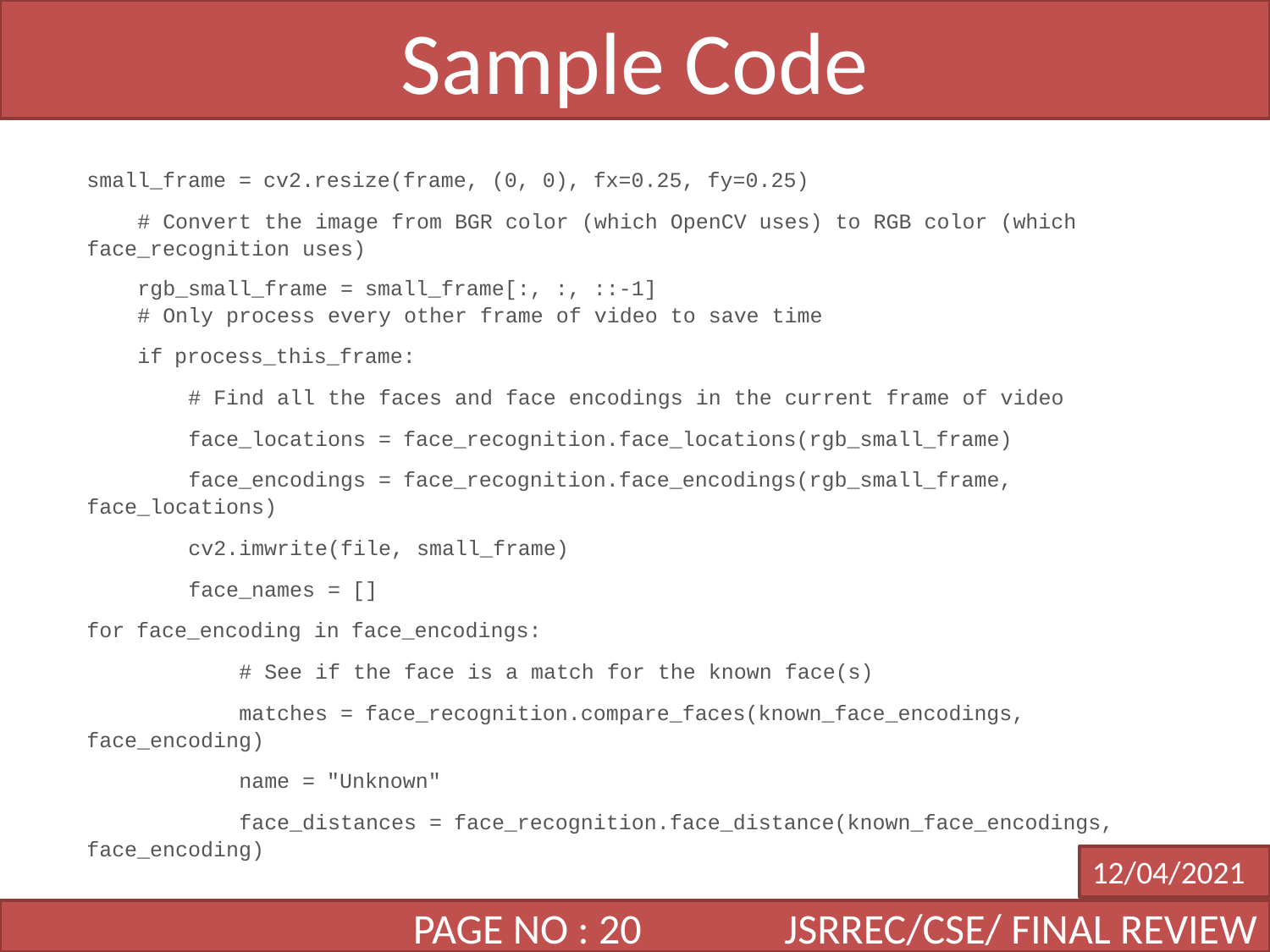

Sample Code
small_frame = cv2.resize(frame, (0, 0), fx=0.25, fy=0.25)
    # Convert the image from BGR color (which OpenCV uses) to RGB color (which face_recognition uses)
    rgb_small_frame = small_frame[:, :, ::-1]
    # Only process every other frame of video to save time
    if process_this_frame:
        # Find all the faces and face encodings in the current frame of video
        face_locations = face_recognition.face_locations(rgb_small_frame)
        face_encodings = face_recognition.face_encodings(rgb_small_frame, face_locations)
        cv2.imwrite(file, small_frame)
        face_names = []
for face_encoding in face_encodings:
            # See if the face is a match for the known face(s)
            matches = face_recognition.compare_faces(known_face_encodings, face_encoding)
            name = "Unknown"
            face_distances = face_recognition.face_distance(known_face_encodings, face_encoding)
12/04/2021
DATE

                                    PAGE NO : 20               JSRREC/CSE/ FINAL REVIEW